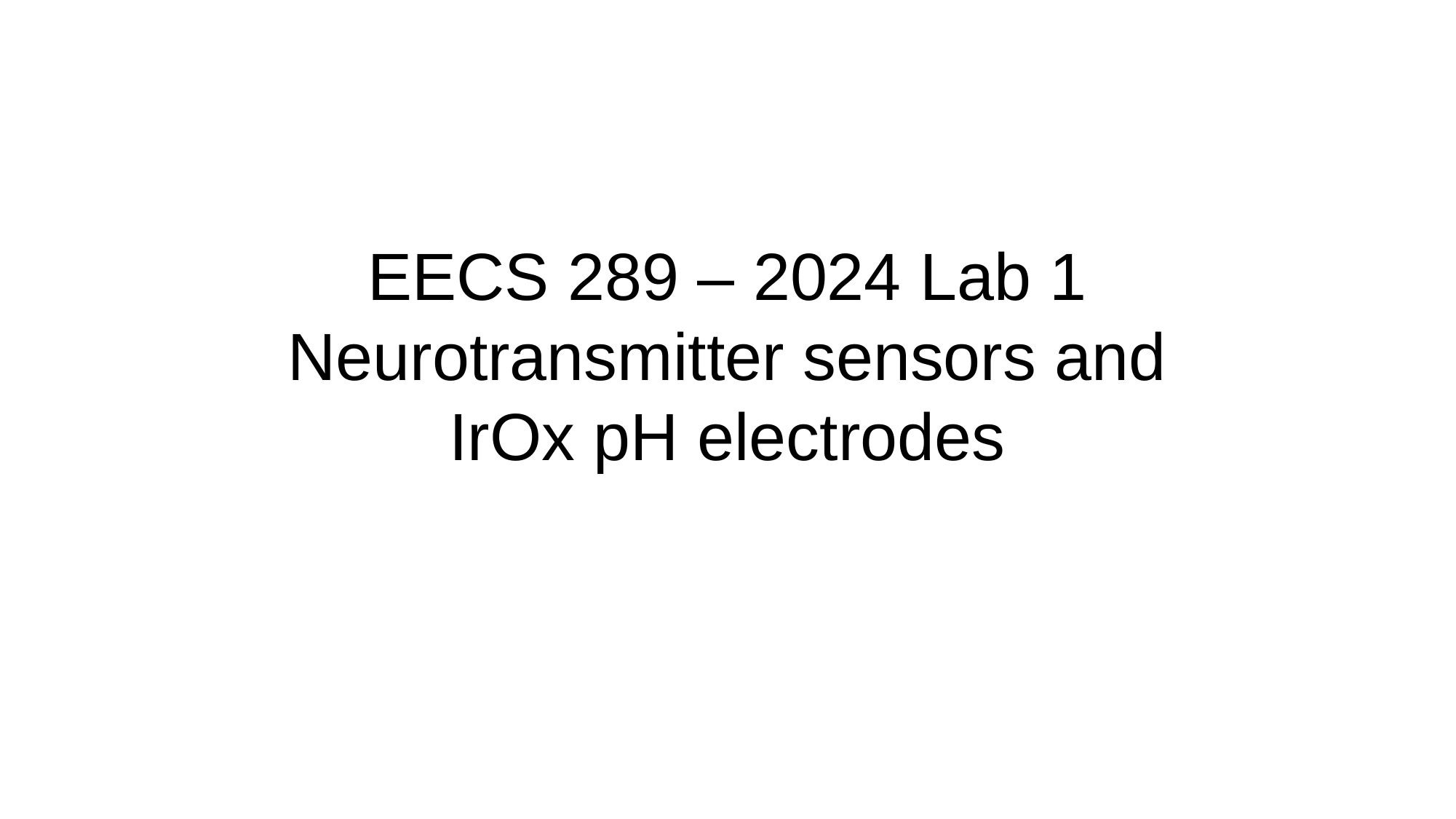

EECS 289 – 2024 Lab 1
Neurotransmitter sensors and IrOx pH electrodes